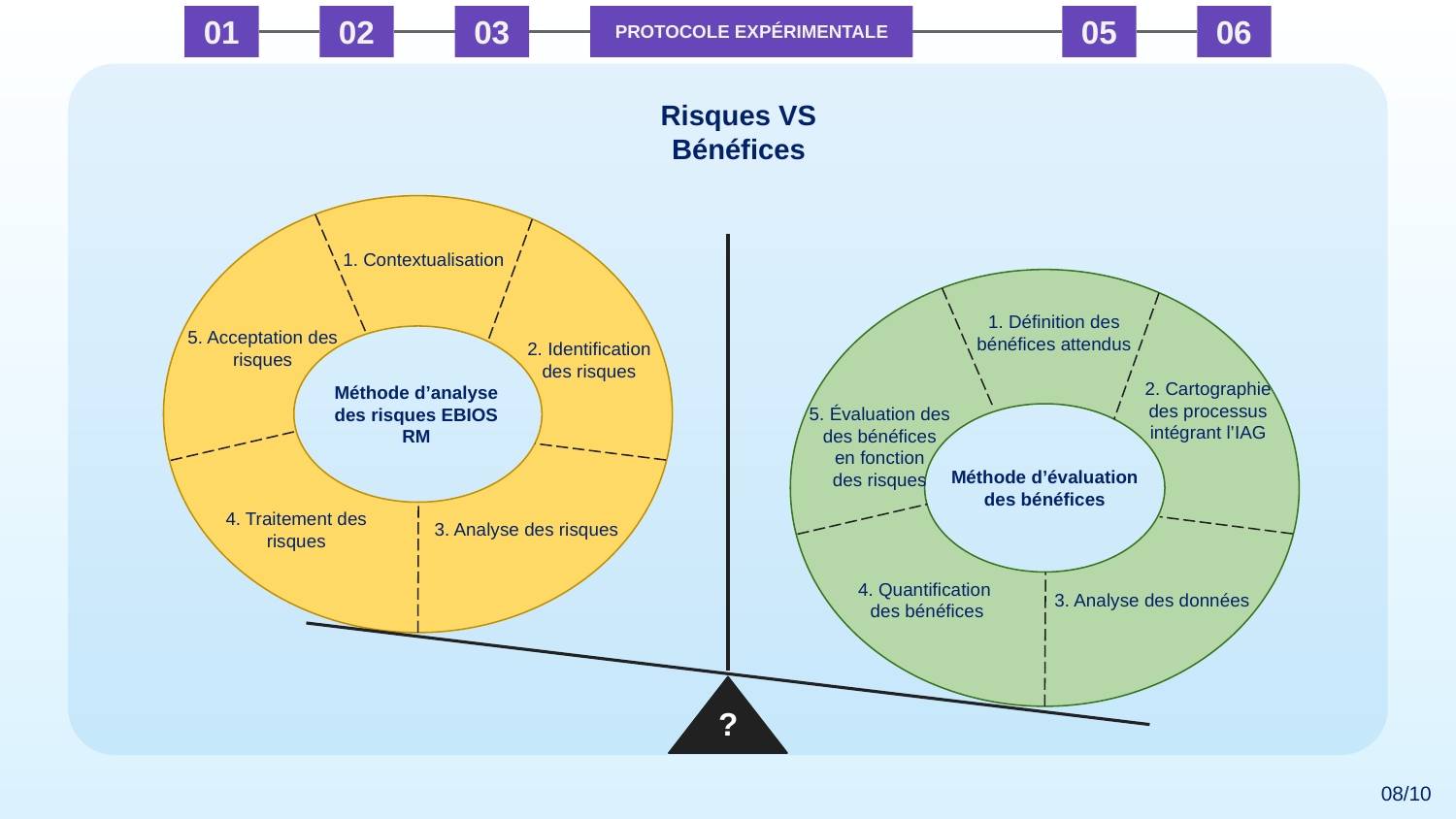

01
02
03
PROTOCOLE EXPÉRIMENTALE
05
06
Risques VS Bénéfices

1. Contextualisation

1. Définition des bénéfices attendus
5. Acceptation des risques
2. Identification
des risques
2. Cartographie
des processus
intégrant l’IAG
Méthode d’analyse des risques EBIOS RM
5. Évaluation des
des bénéfices
en fonction
des risques
Méthode d’évaluation
des bénéfices
4. Traitement des risques
3. Analyse des risques
4. Quantification
des bénéfices
3. Analyse des données

?
08/10